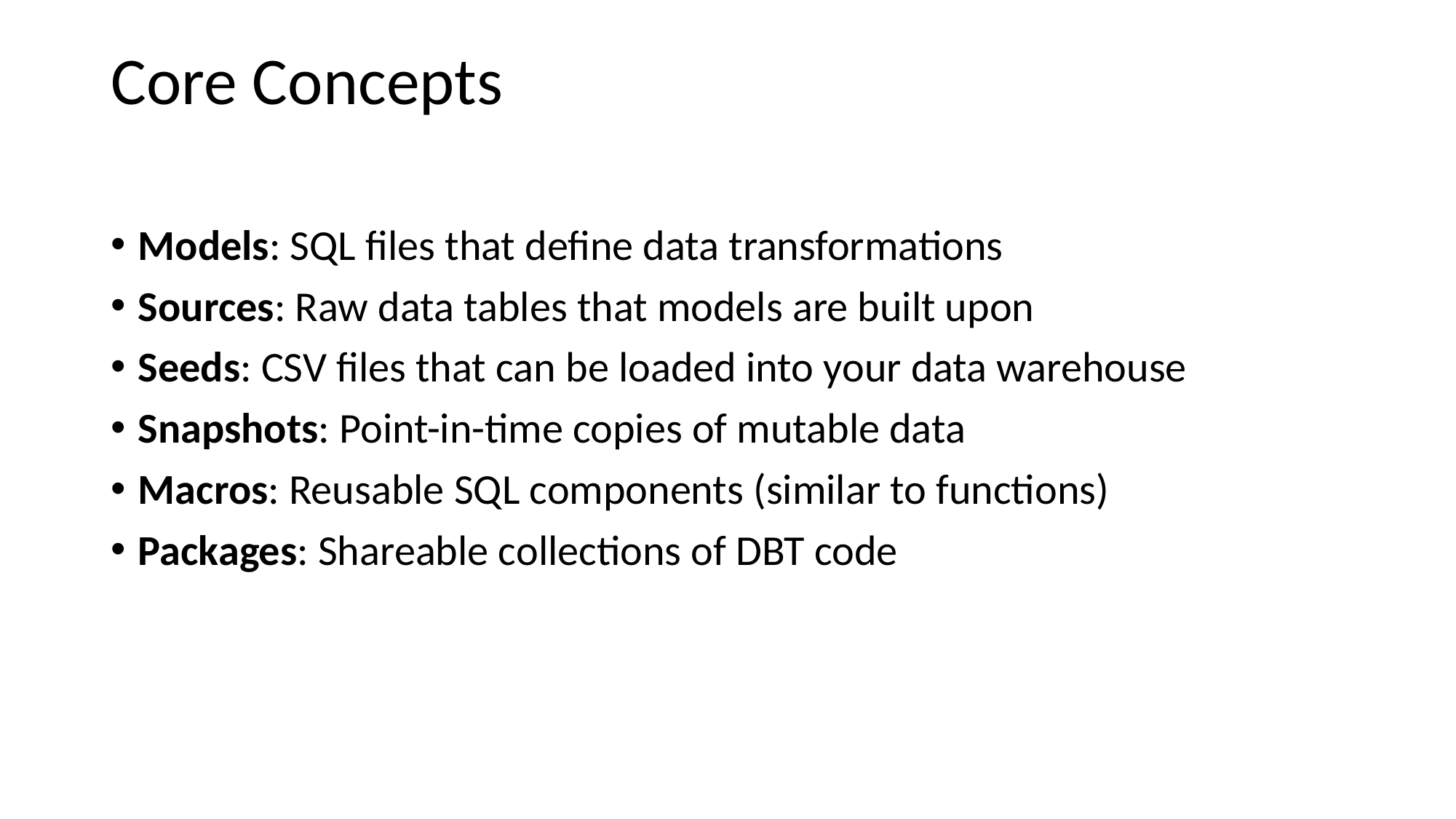

# Core Concepts
Models: SQL files that define data transformations
Sources: Raw data tables that models are built upon
Seeds: CSV files that can be loaded into your data warehouse
Snapshots: Point-in-time copies of mutable data
Macros: Reusable SQL components (similar to functions)
Packages: Shareable collections of DBT code